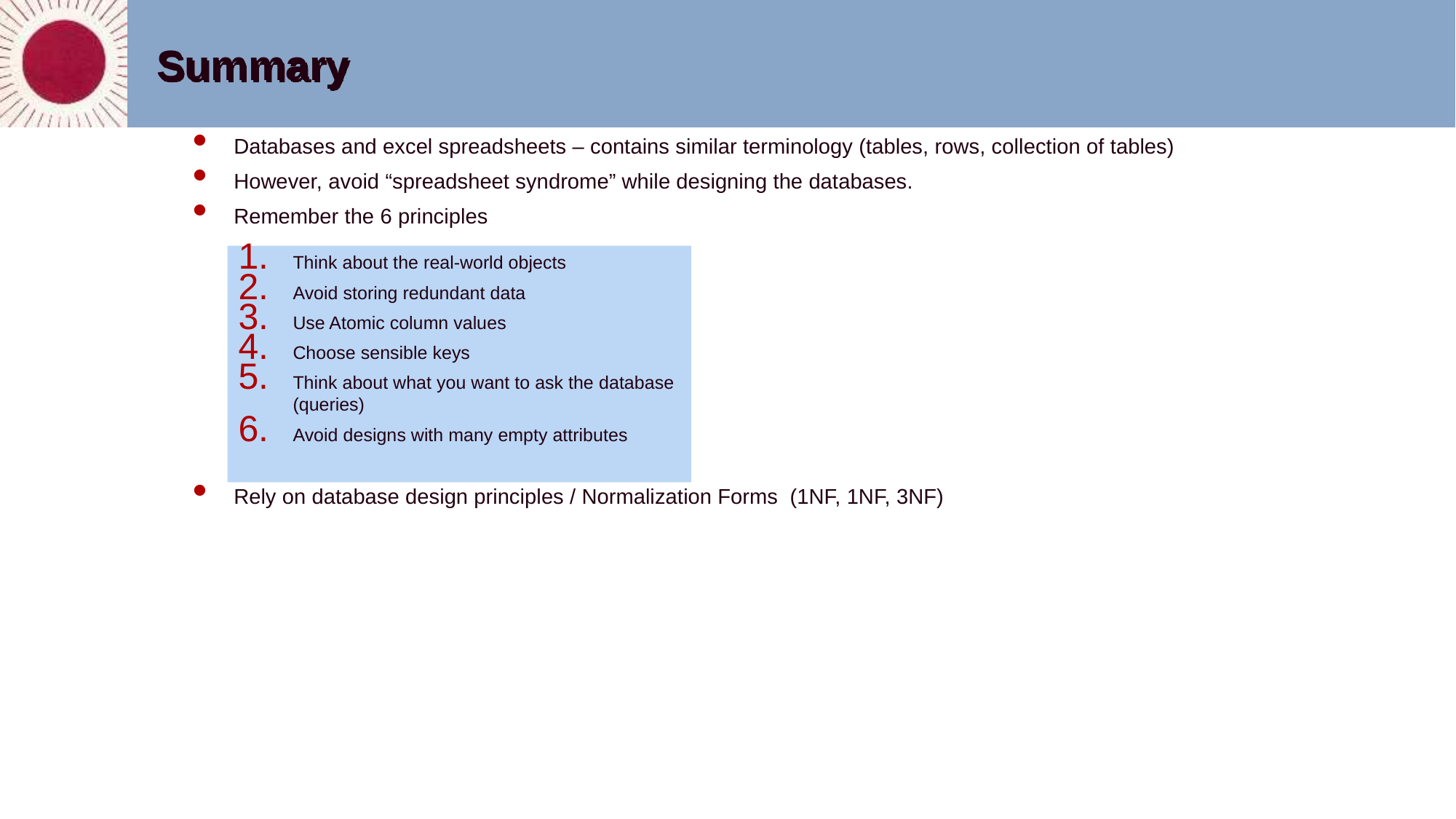

# Summary
Databases and excel spreadsheets – contains similar terminology (tables, rows, collection of tables)
However, avoid “spreadsheet syndrome” while designing the databases.
Remember the 6 principles

Rely on database design principles / Normalization Forms  (1NF, 1NF, 3NF)

Think about the real-world objects
Avoid storing redundant data
Use Atomic column values
Choose sensible keys
Think about what you want to ask the database (queries)
Avoid designs with many empty attributes